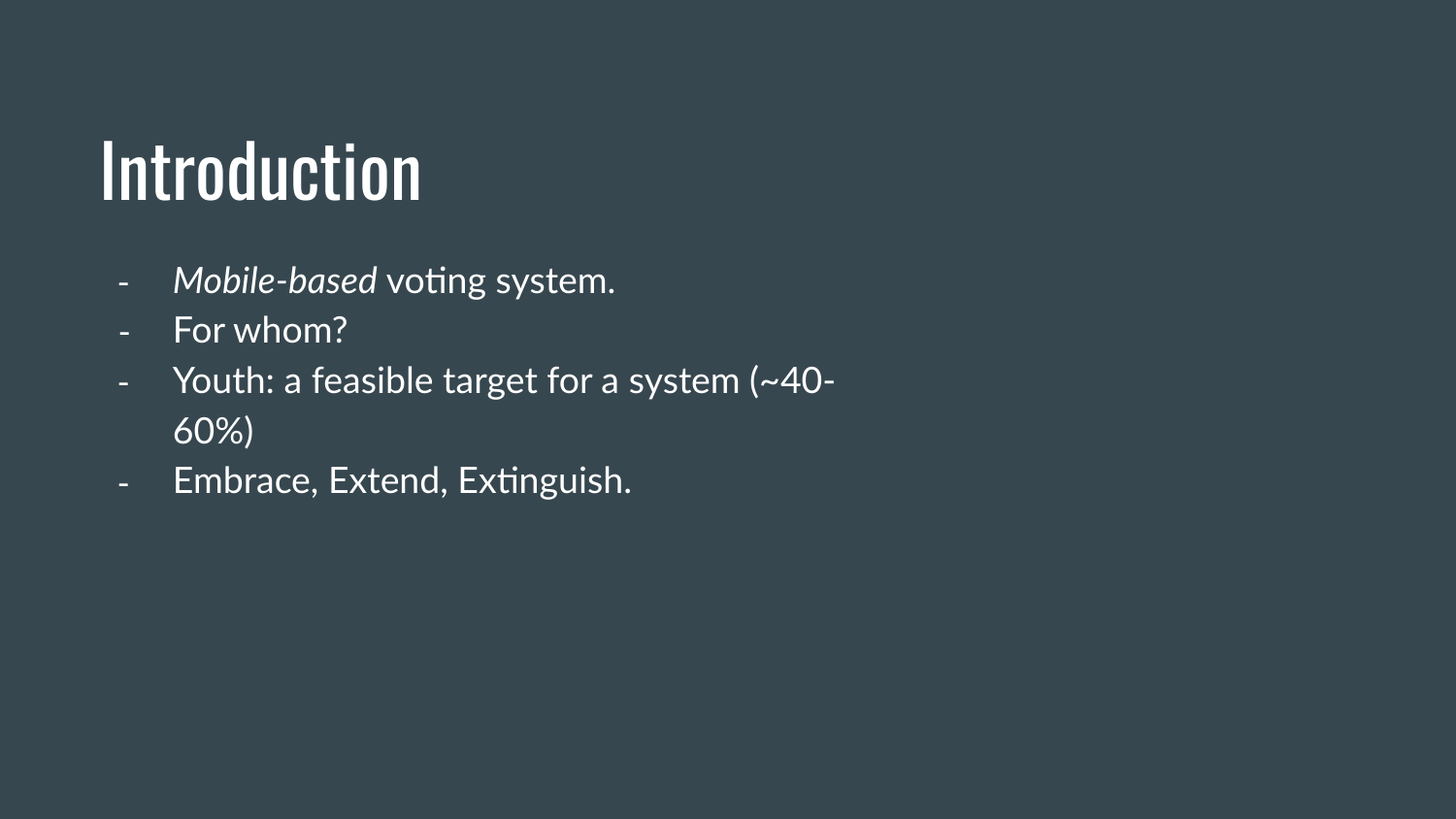

Introduction
Mobile-based voting system.
For whom?
Youth: a feasible target for a system (~40-60%)
Embrace, Extend, Extinguish.